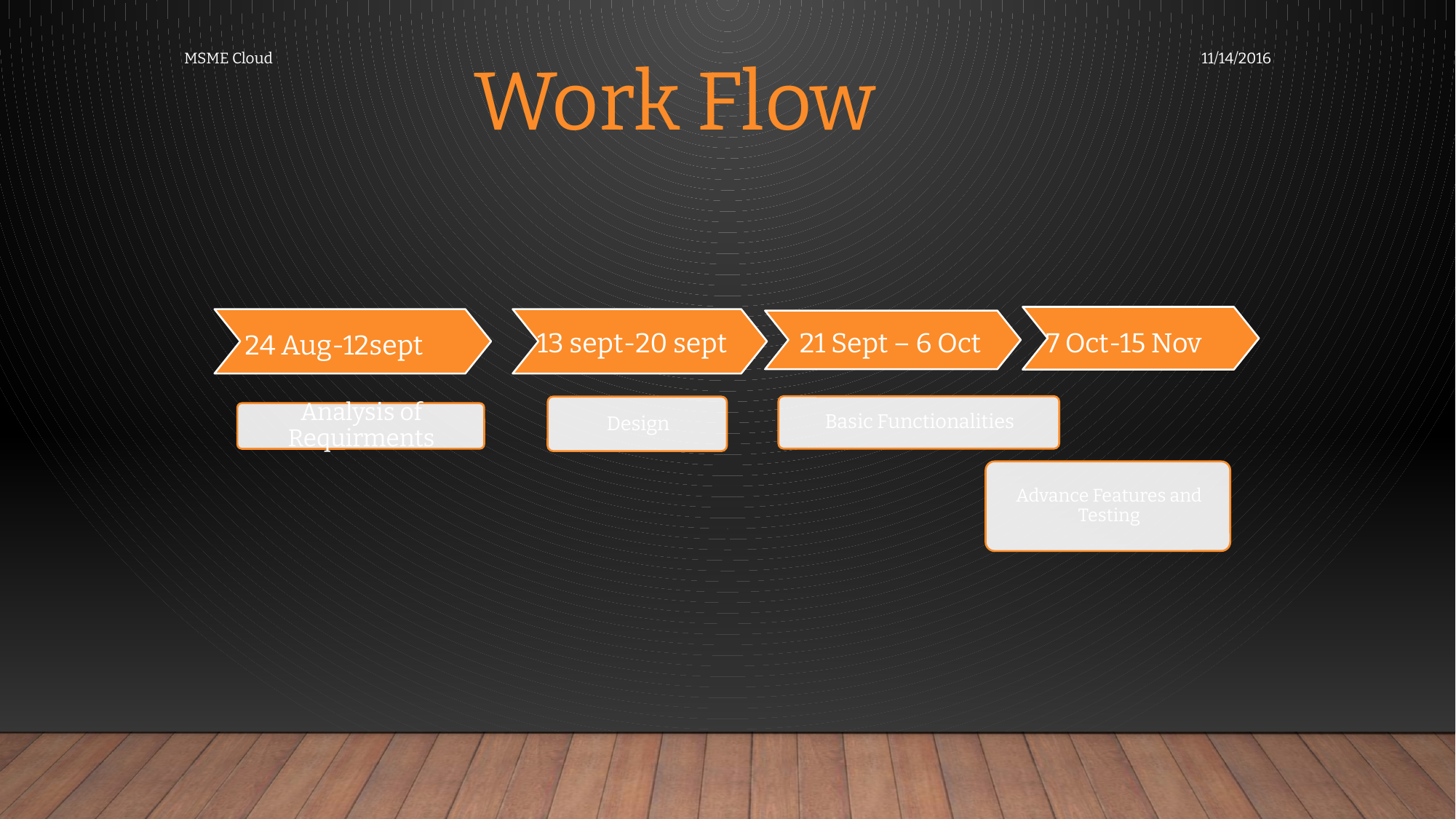

MSME Cloud
11/14/2016
Analysis of Requirments
Design
Basic Functionalities
Advance Features and Testing
Work Flow

13 sept-20 sept
21 Sept – 6 Oct
7 Oct-15 Nov
24 Aug-12sept